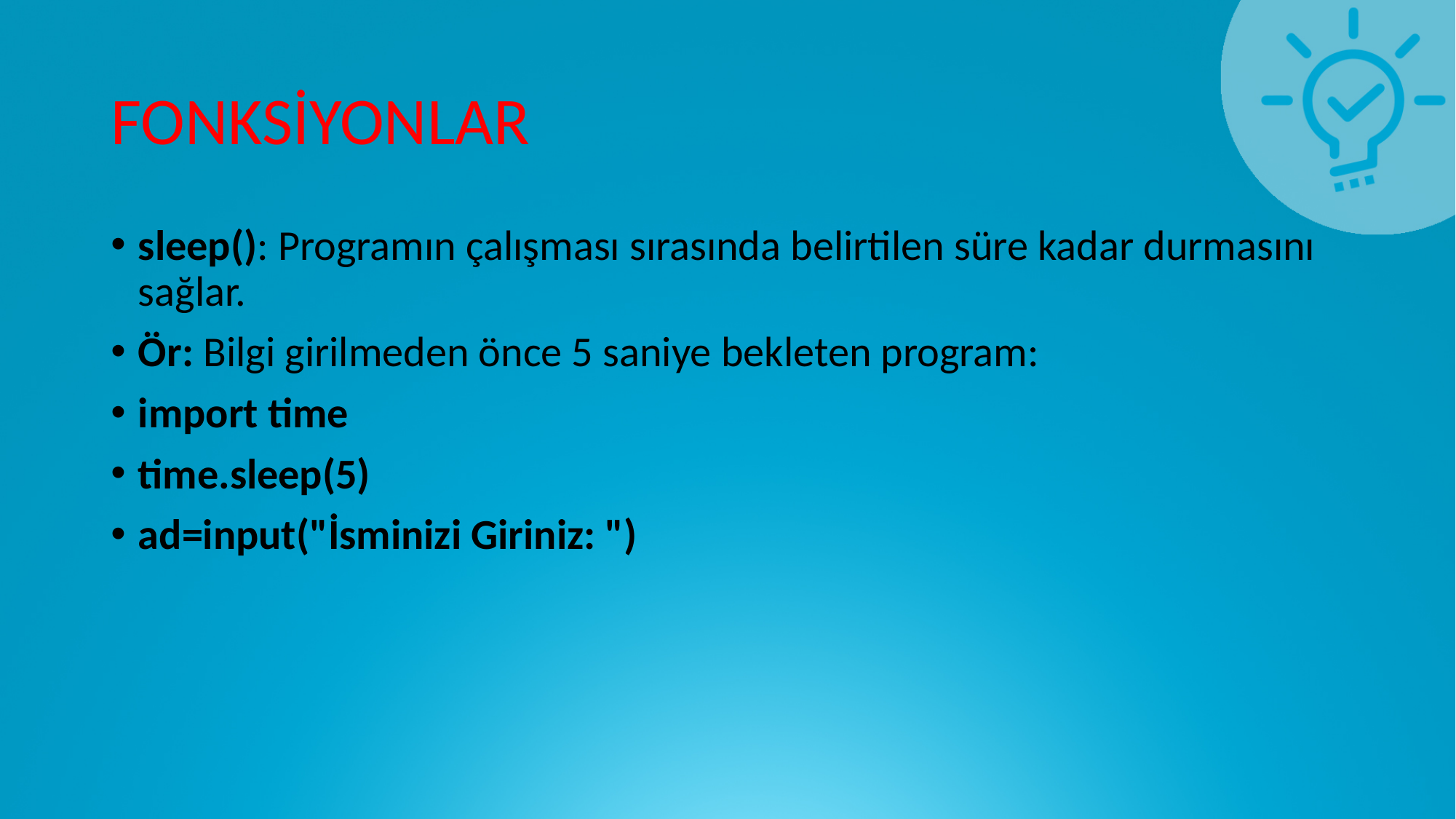

# FONKSİYONLAR
sleep(): Programın çalışması sırasında belirtilen süre kadar durmasını sağlar.
Ör: Bilgi girilmeden önce 5 saniye bekleten program:
import time
time.sleep(5)
ad=input("İsminizi Giriniz: ")